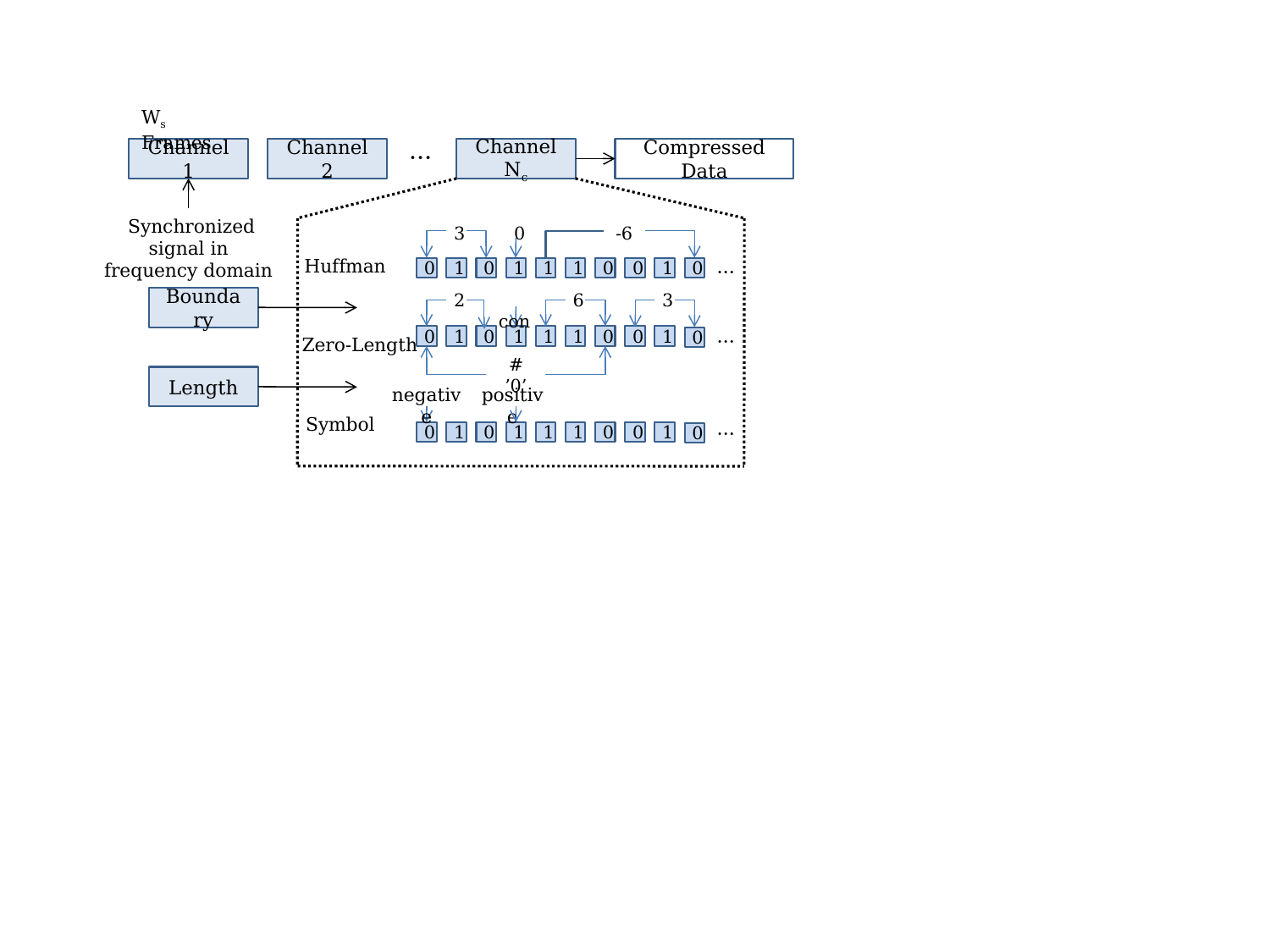

Ws Frames
…
Compressed Data
Channel 1
Channel 2
Channel Nc
 Synchronized signal in frequency domain
3
 0
-6
Huffman
…
0
1
0
1
1
1
0
0
1
0
2
 con
6
3
Boundary
…
0
1
0
1
1
1
0
0
1
Zero-Length
0
# ’0’
Length
negative
positive
Symbol
…
0
1
0
1
1
1
0
0
1
0